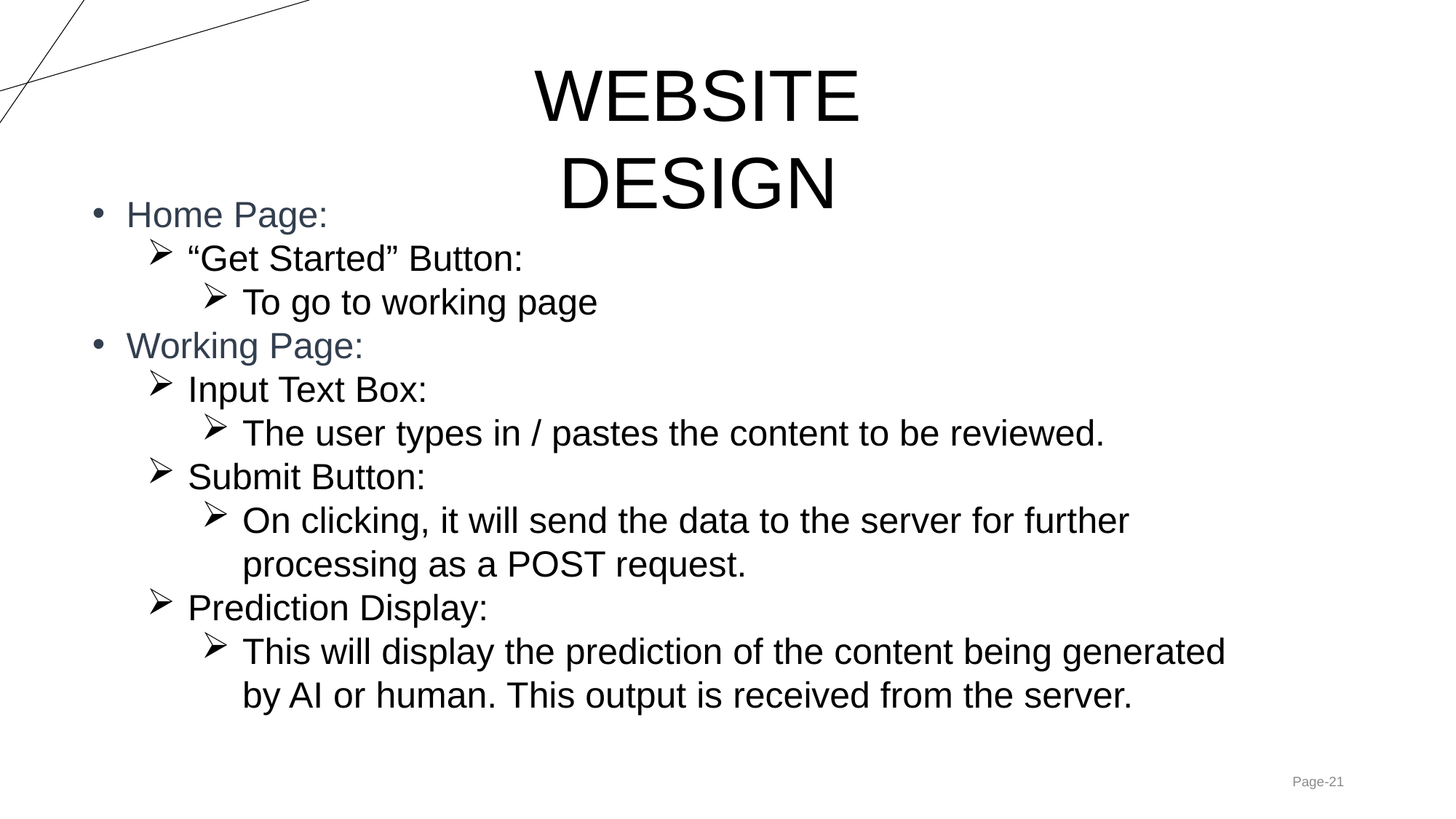

WEBSITE DESIGN
Home Page:
“Get Started” Button:
To go to working page
Working Page:
Input Text Box:
The user types in / pastes the content to be reviewed.
Submit Button:
On clicking, it will send the data to the server for further processing as a POST request.
Prediction Display:
This will display the prediction of the content being generated by AI or human. This output is received from the server.

Page-21